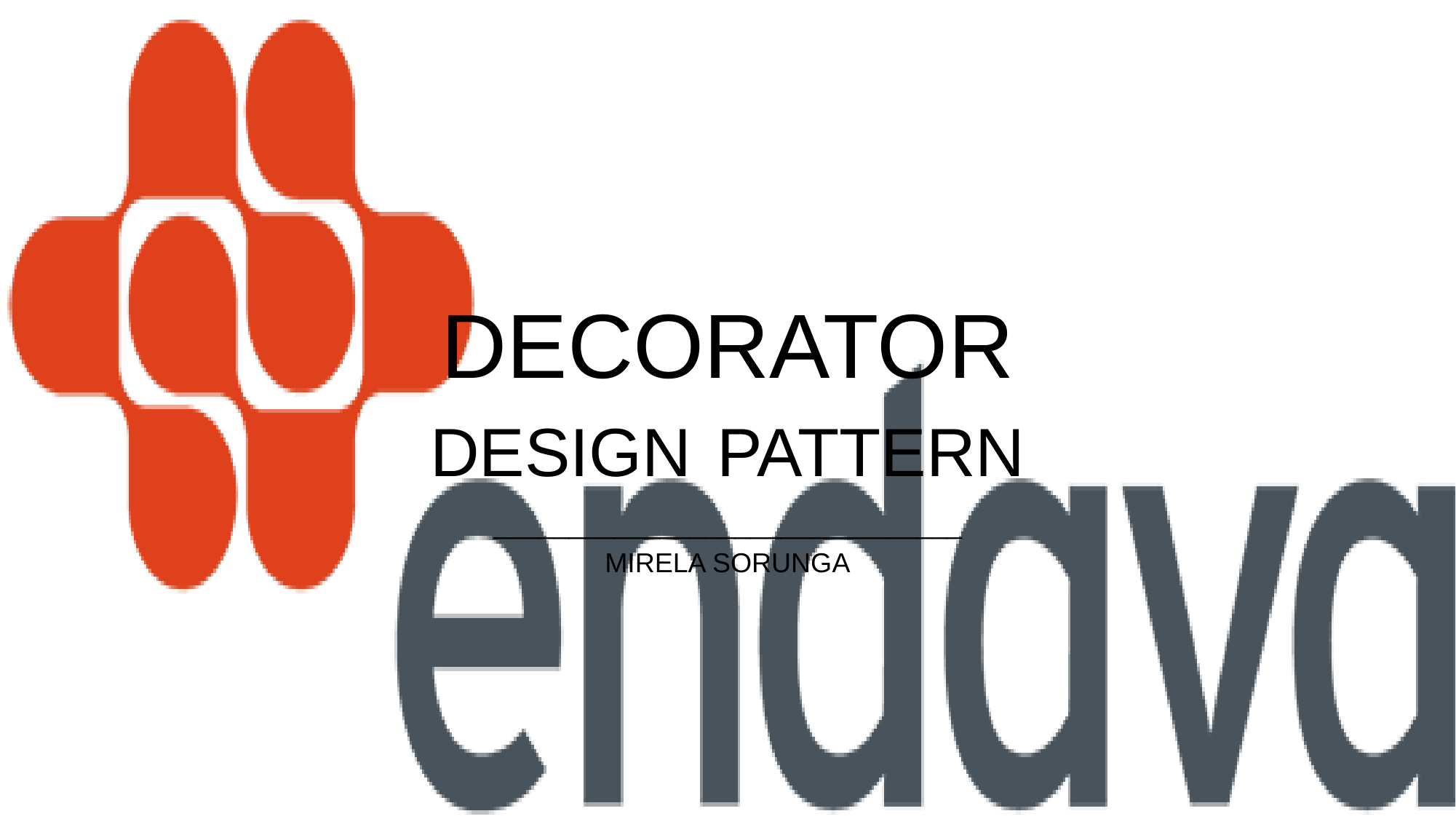

# DECORATOR DESIGN PATTERN
_______________________________
MIRELA SORUNGA